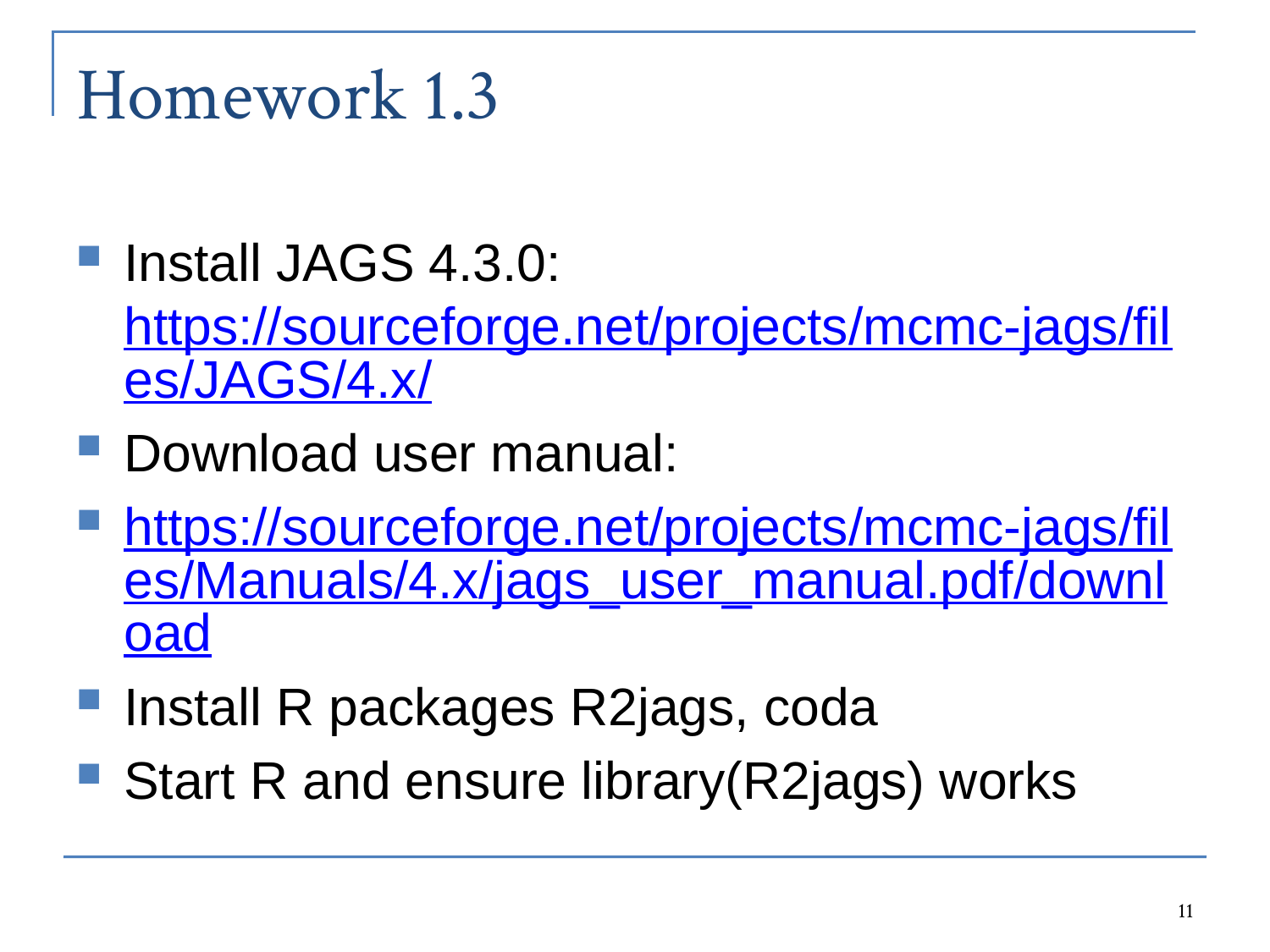

# Homework 1.3
Install JAGS 4.3.0: https://sourceforge.net/projects/mcmc-jags/files/JAGS/4.x/
Download user manual:
https://sourceforge.net/projects/mcmc-jags/files/Manuals/4.x/jags_user_manual.pdf/download
Install R packages R2jags, coda
Start R and ensure library(R2jags) works

11